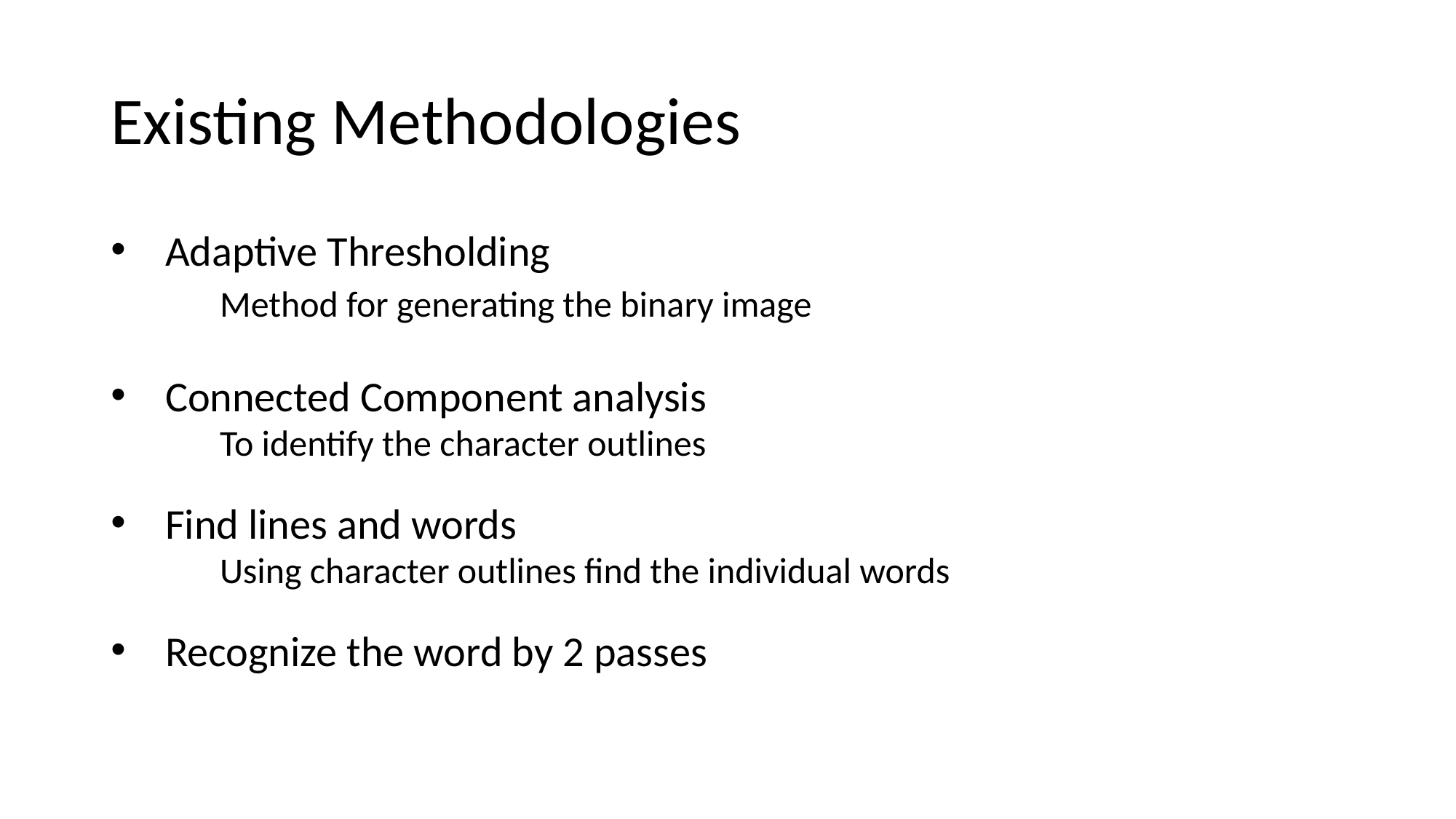

Existing Methodologies
Adaptive Thresholding
	Method for generating the binary image

Connected Component analysis
	To identify the character outlines

Find lines and words
	Using character outlines find the individual words

Recognize the word by 2 passes